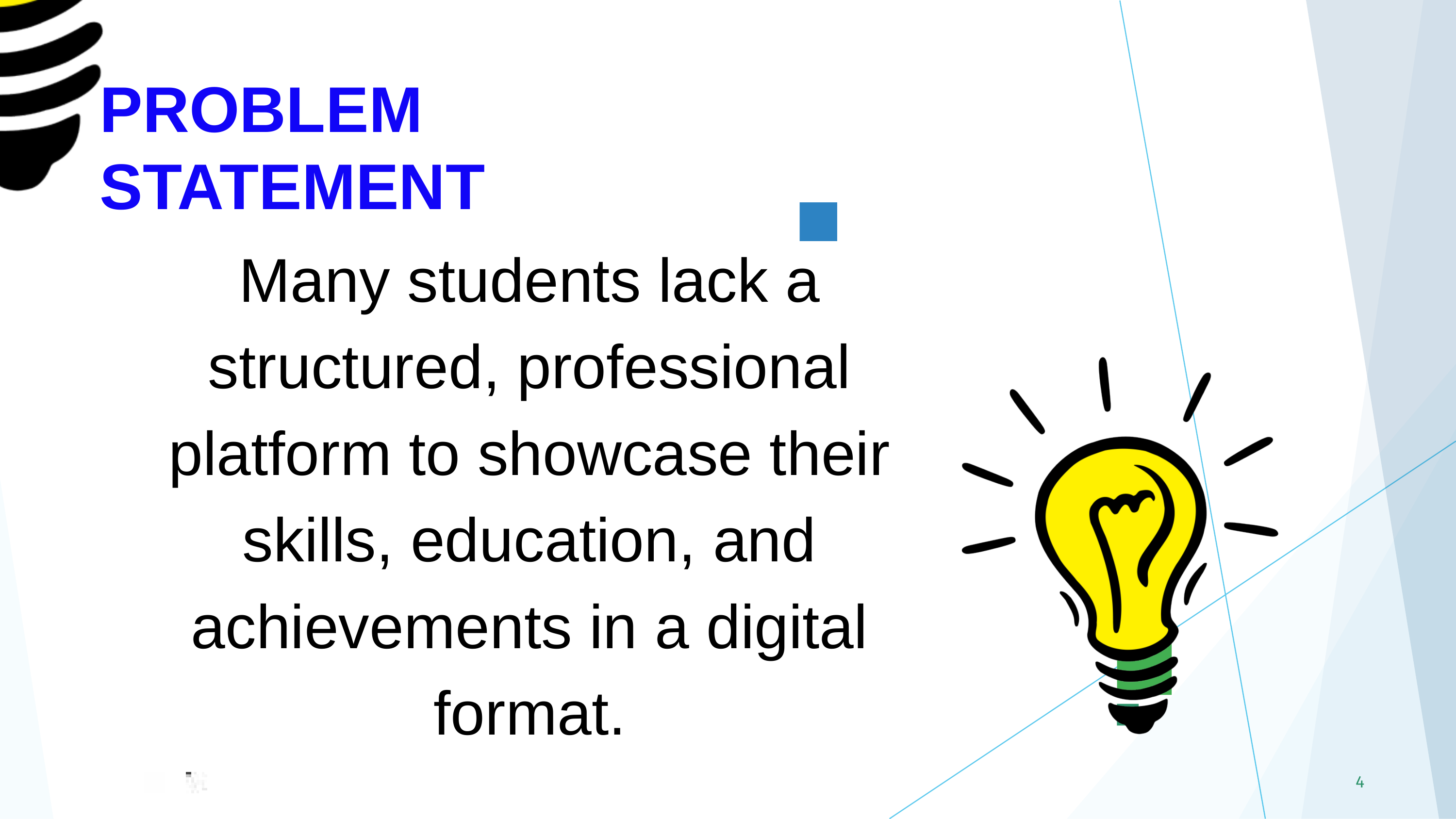

PROBLEM	STATEMENT

Many students lack a structured, professional platform to showcase their skills, education, and achievements in a digital format.

4